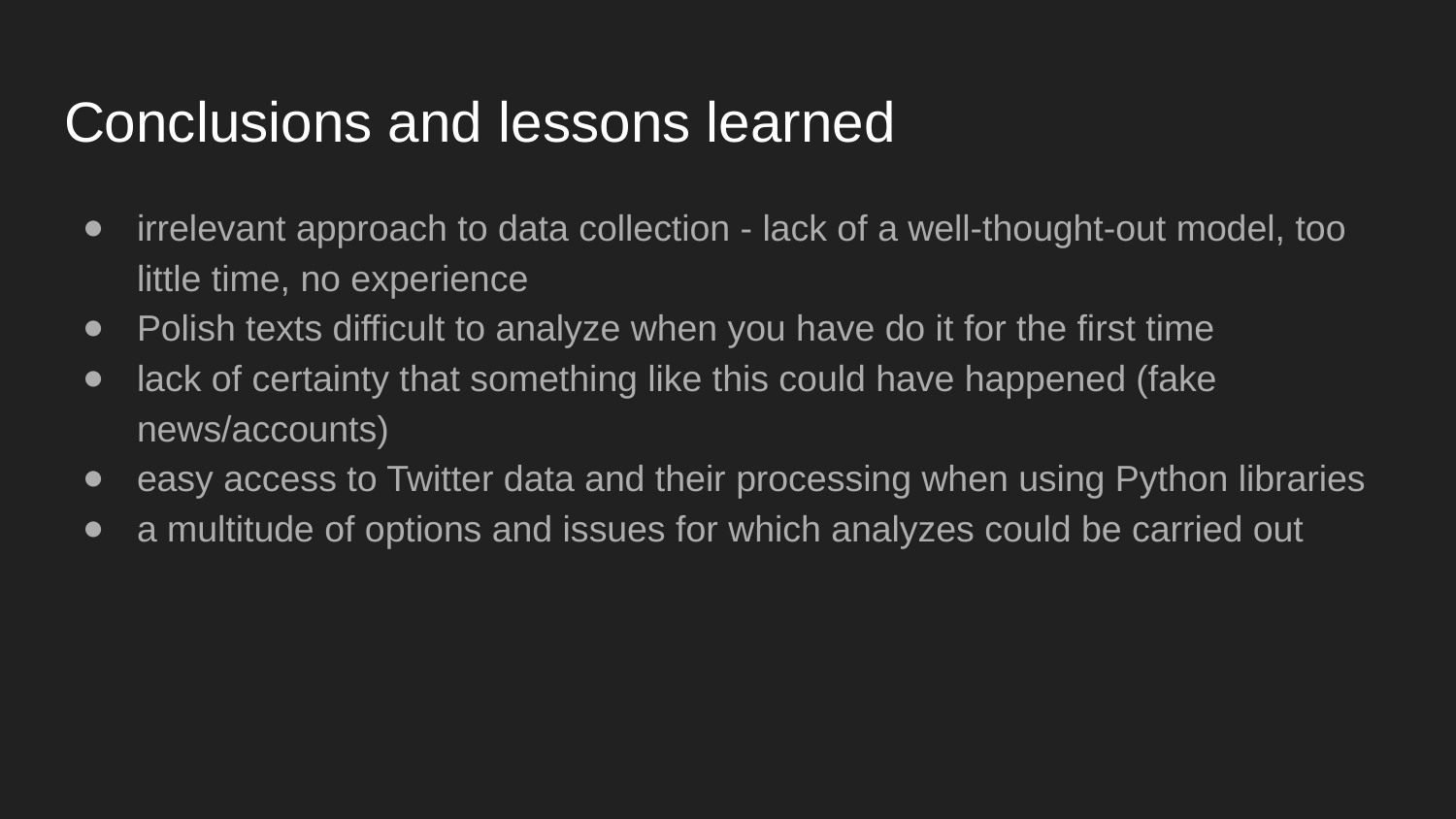

# Conclusions and lessons learned
irrelevant approach to data collection - lack of a well-thought-out model, too little time, no experience
Polish texts difficult to analyze when you have do it for the first time
lack of certainty that something like this could have happened (fake news/accounts)
easy access to Twitter data and their processing when using Python libraries
a multitude of options and issues for which analyzes could be carried out